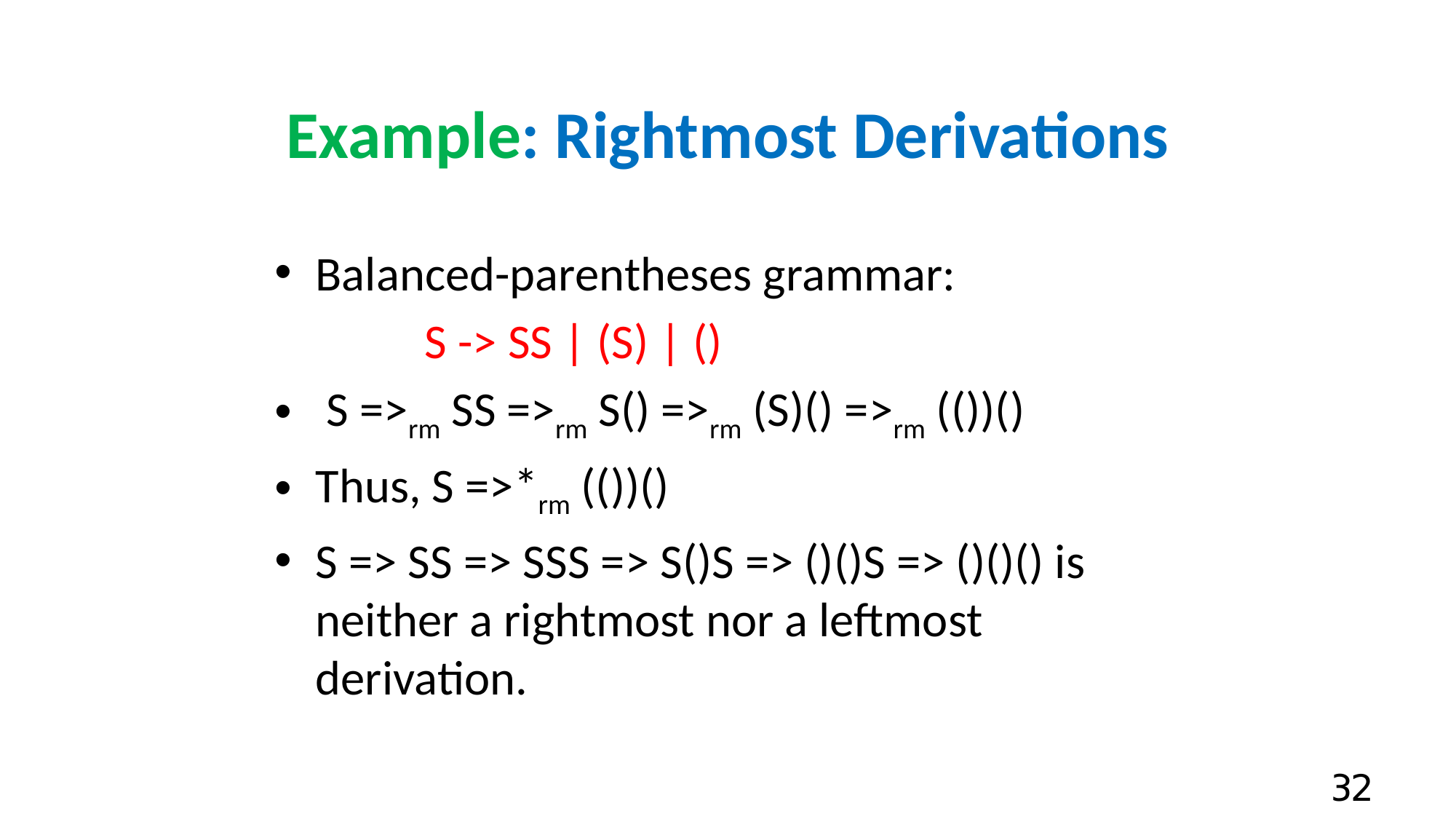

# Example: Rightmost Derivations
Balanced-parentheses grammar:
		S -> SS | (S) | ()
 S =>rm SS =>rm S() =>rm (S)() =>rm (())()
Thus, S =>*rm (())()
S => SS => SSS => S()S => ()()S => ()()() is neither a rightmost nor a leftmost derivation.
32